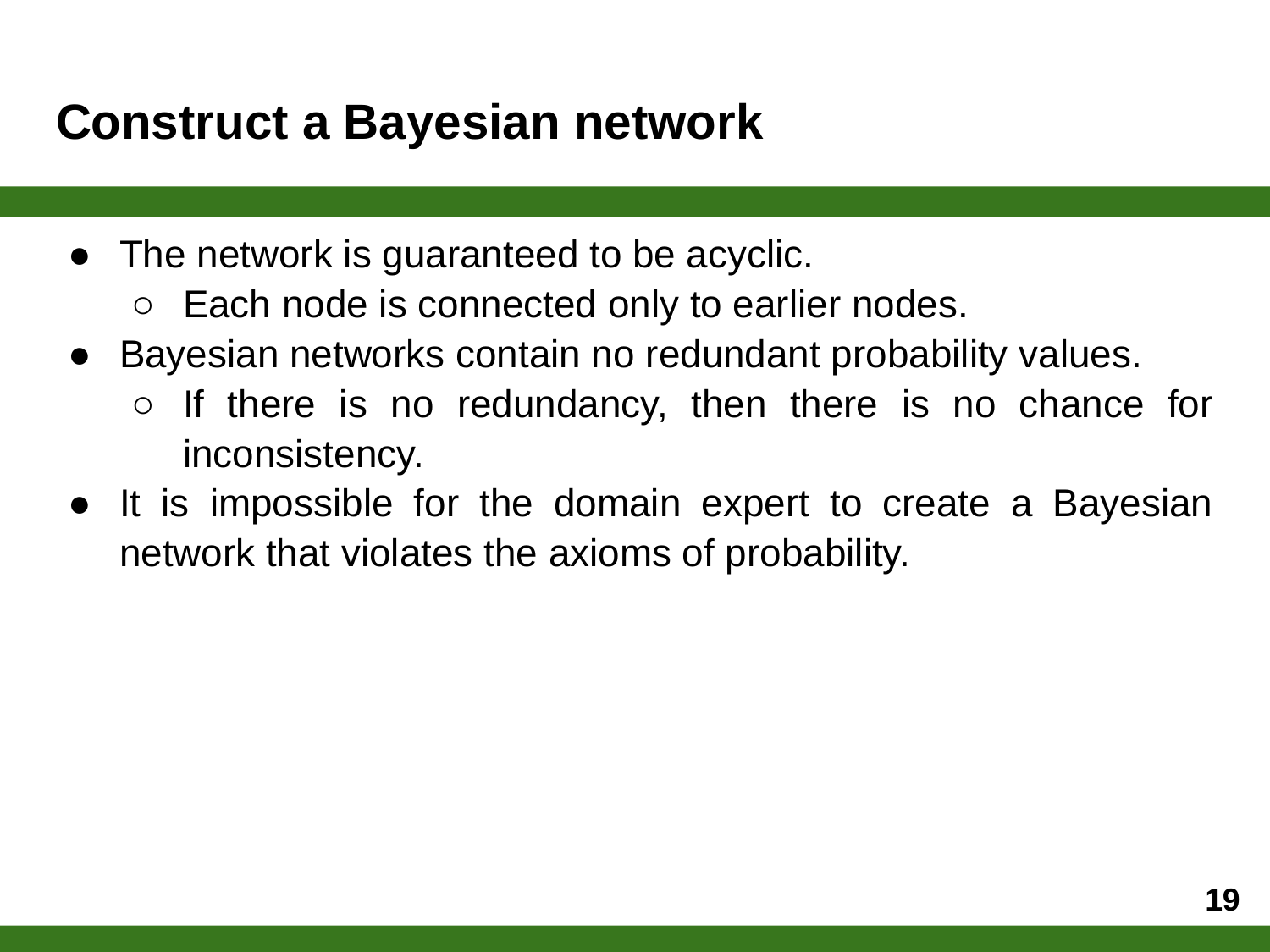

# Construct a Bayesian network
The network is guaranteed to be acyclic.
Each node is connected only to earlier nodes.
Bayesian networks contain no redundant probability values.
If there is no redundancy, then there is no chance for inconsistency.
It is impossible for the domain expert to create a Bayesian network that violates the axioms of probability.
19